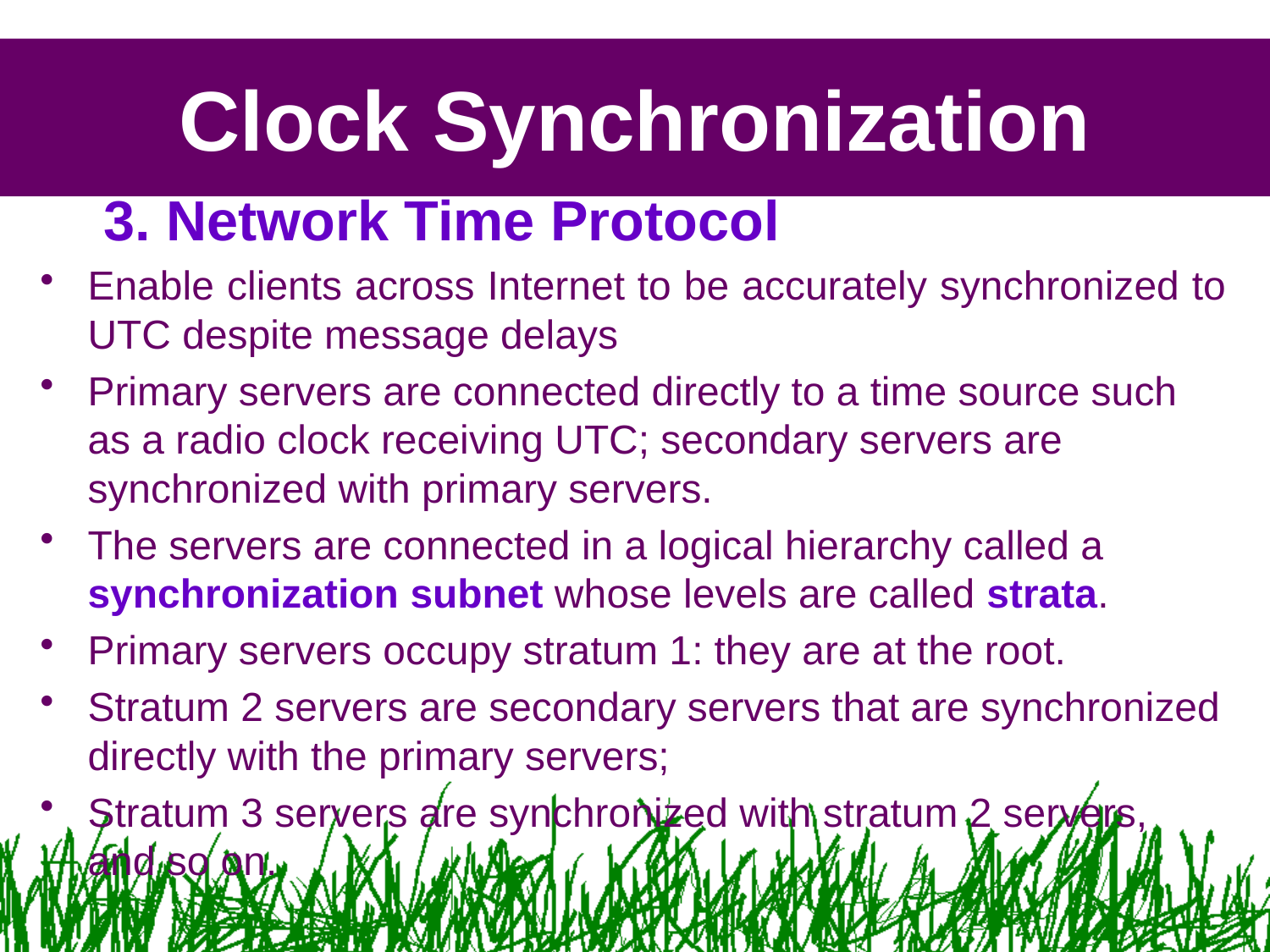

# Clock Synchronization
3. Network Time Protocol
Enable clients across Internet to be accurately synchronized to UTC despite message delays
Primary servers are connected directly to a time source such as a radio clock receiving UTC; secondary servers are synchronized with primary servers.
The servers are connected in a logical hierarchy called a synchronization subnet whose levels are called strata.
Primary servers occupy stratum 1: they are at the root.
Stratum 2 servers are secondary servers that are synchronized directly with the primary servers;
Stratum 3 servers are synchronized with stratum 2 servers, and so on.